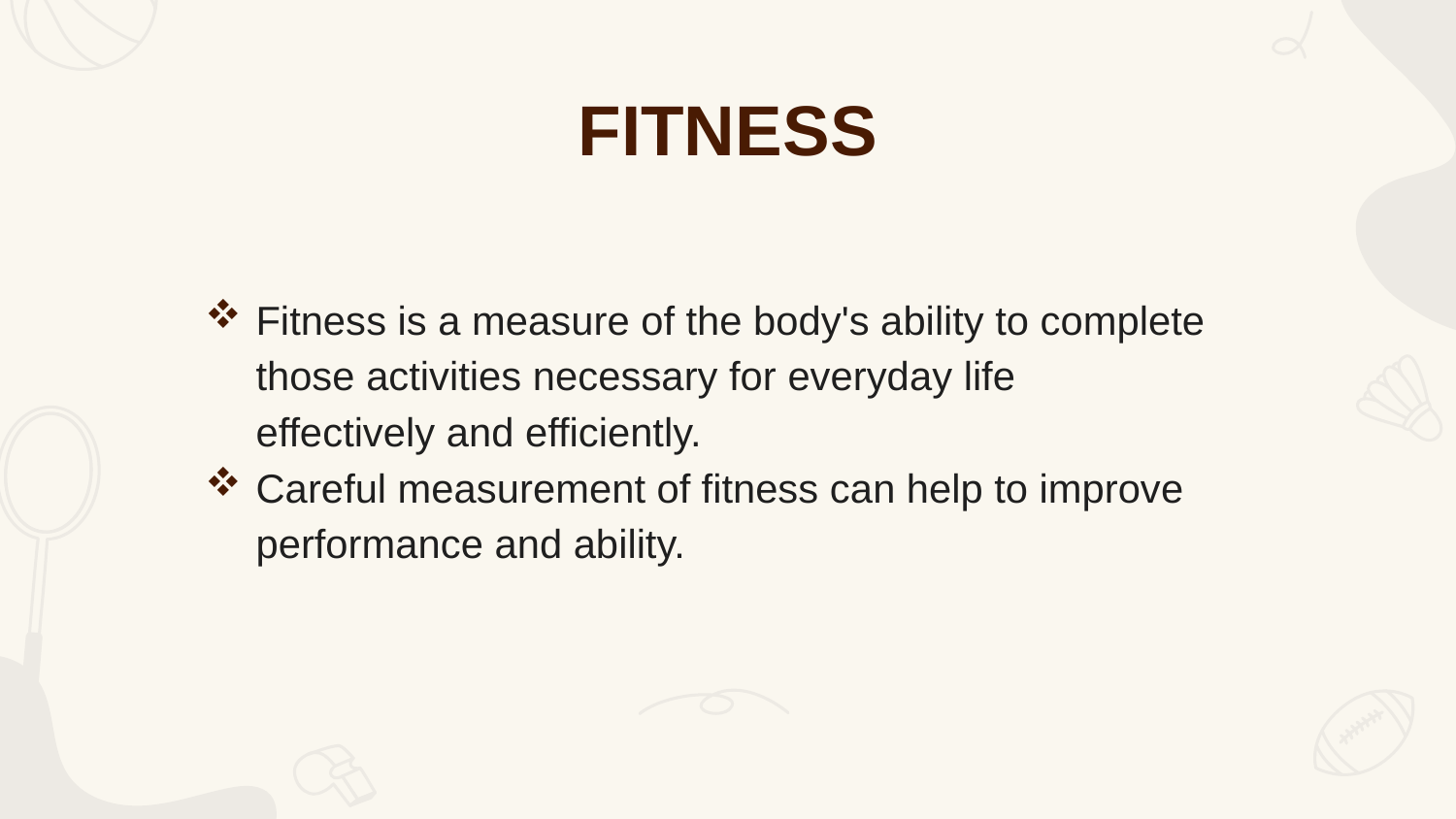

# FITNESS
Fitness is a measure of the body's ability to complete those activities necessary for everyday life effectively and efficiently.
Careful measurement of fitness can help to improve performance and ability.